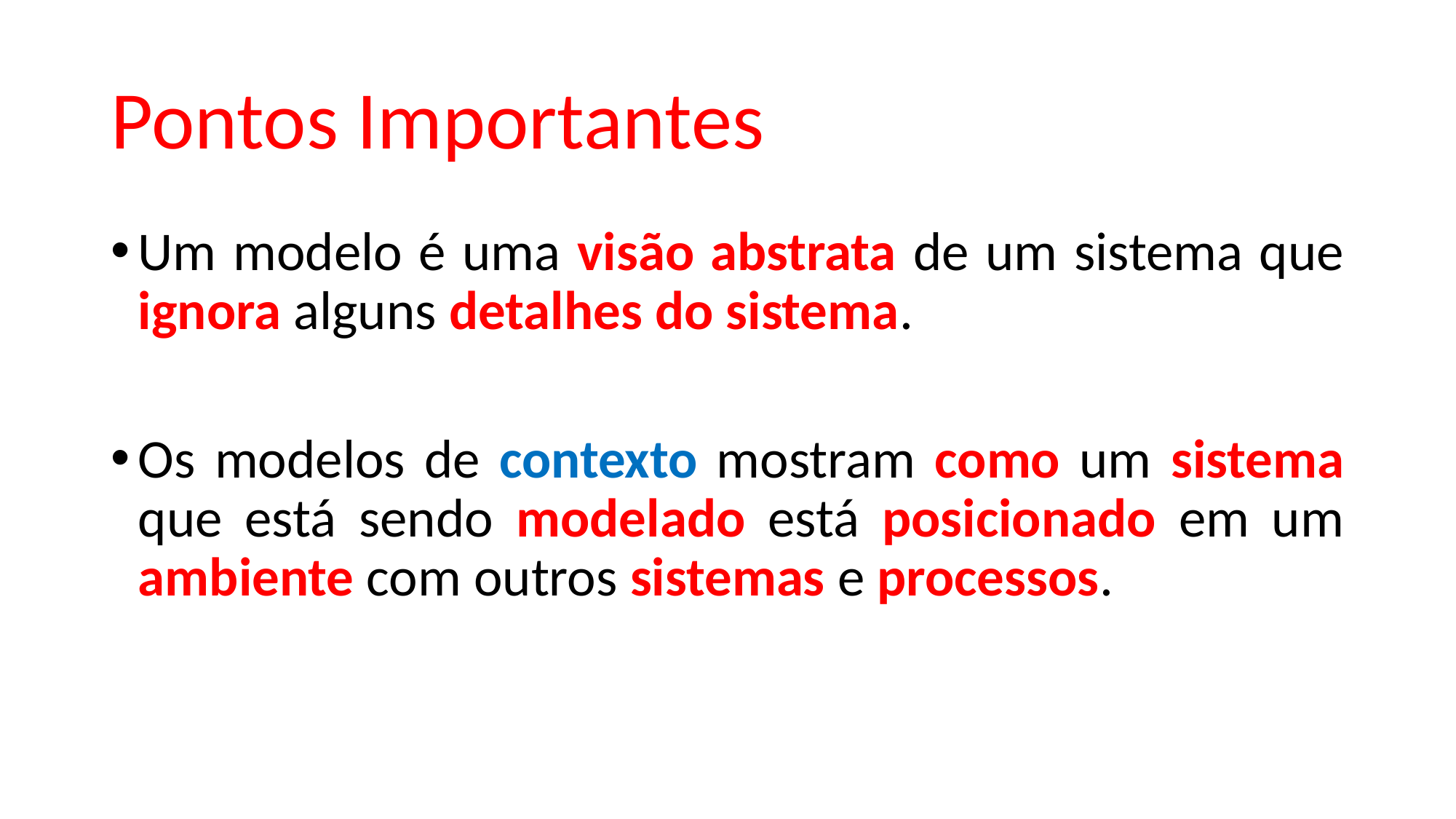

# Pontos Importantes
Um modelo é uma visão abstrata de um sistema que ignora alguns detalhes do sistema.

Os modelos de contexto mostram como um sistema que está sendo modelado está posicionado em um ambiente com outros sistemas e processos.